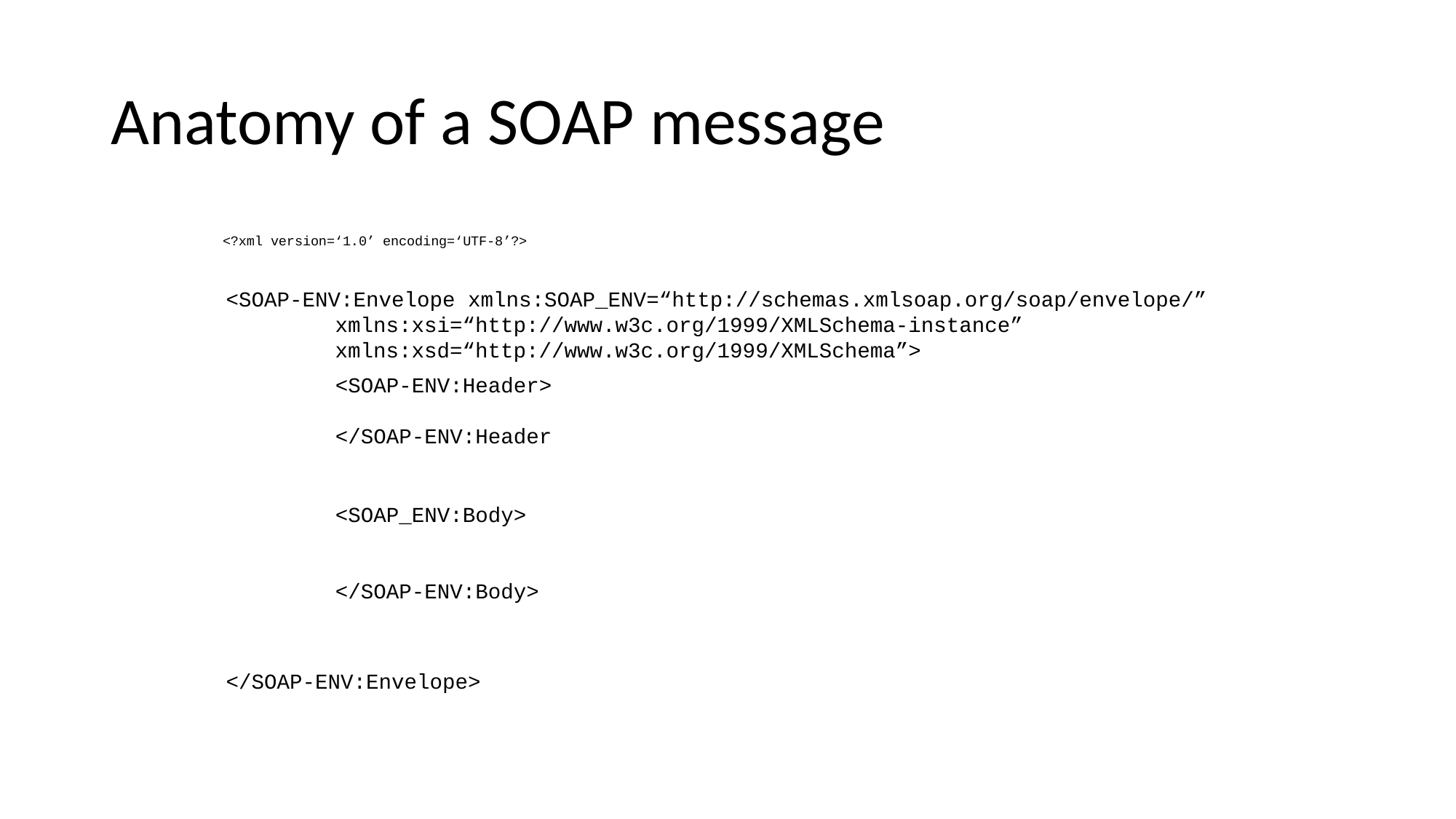

# Anatomy of a SOAP message
<?xml version=‘1.0’ encoding=‘UTF-8’?>
<SOAP-ENV:Envelope xmlns:SOAP_ENV=“http://schemas.xmlsoap.org/soap/envelope/”
	xmlns:xsi=“http://www.w3c.org/1999/XMLSchema-instance”
	xmlns:xsd=“http://www.w3c.org/1999/XMLSchema”>

</SOAP-ENV:Envelope>
<SOAP-ENV:Header>

</SOAP-ENV:Header
<SOAP_ENV:Body>

</SOAP-ENV:Body>